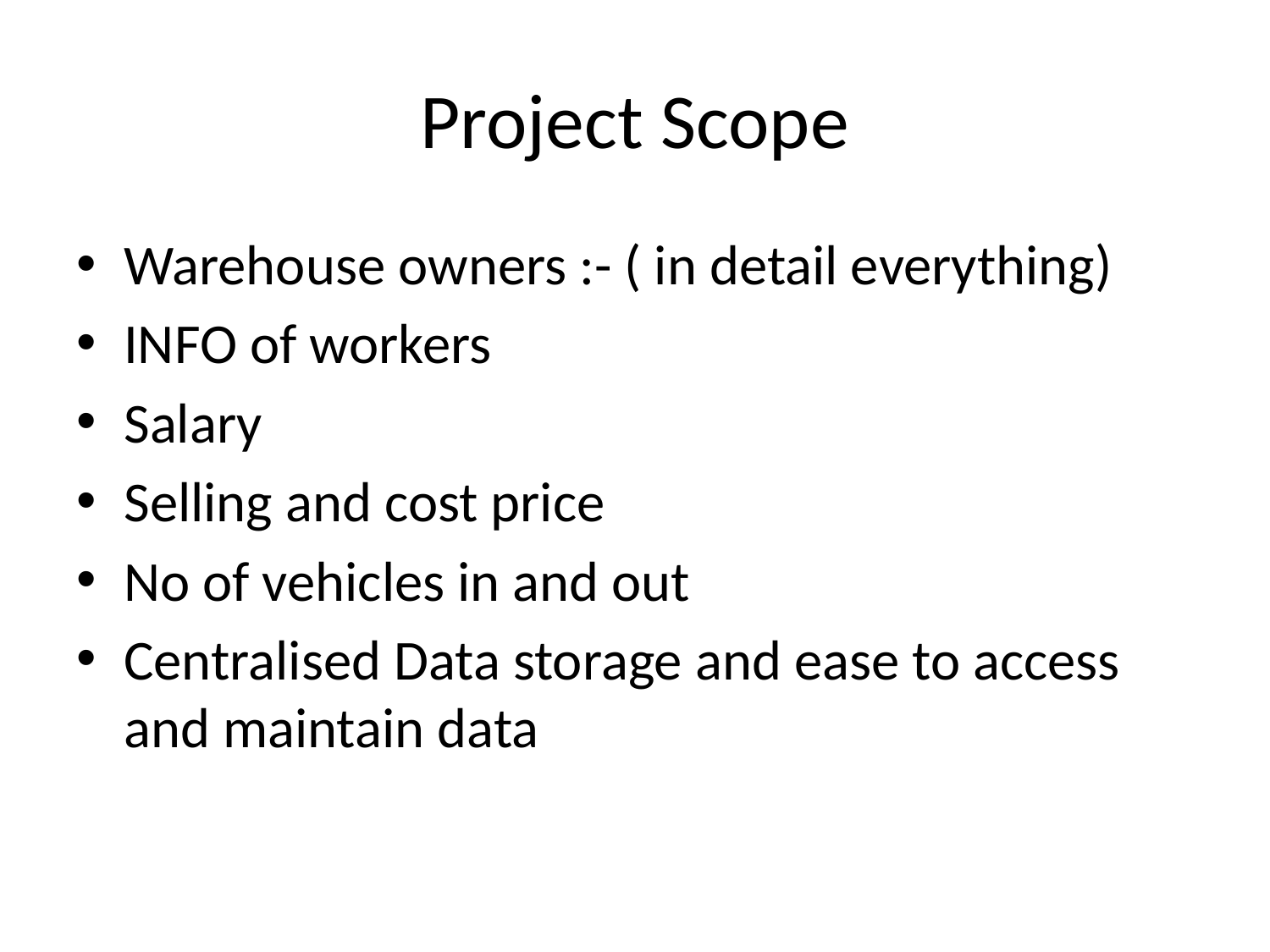

# Project Scope
Warehouse owners :- ( in detail everything)
INFO of workers
Salary
Selling and cost price
No of vehicles in and out
Centralised Data storage and ease to access and maintain data